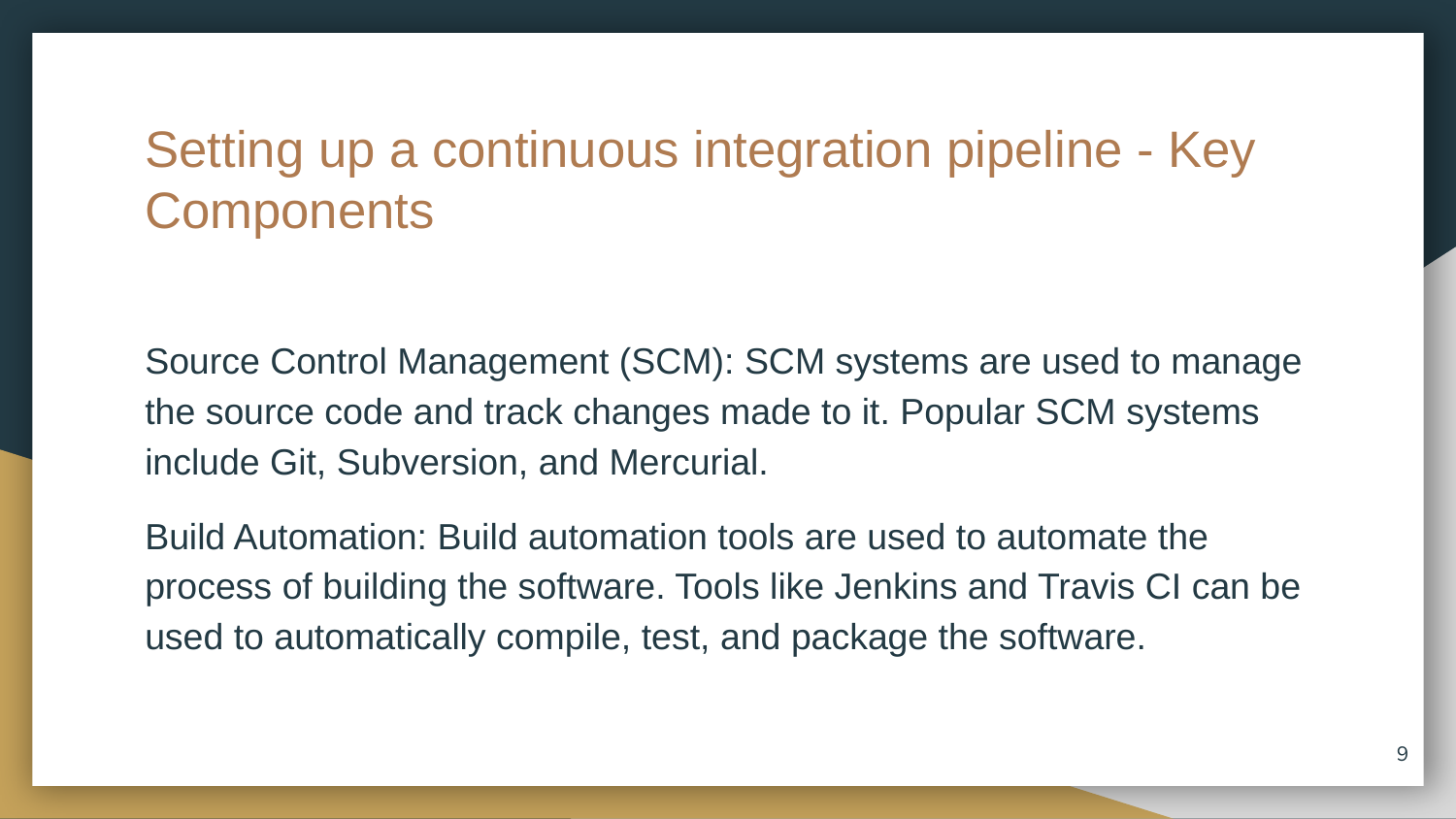

# Setting up a continuous integration pipeline - Key Components
Source Control Management (SCM): SCM systems are used to manage the source code and track changes made to it. Popular SCM systems include Git, Subversion, and Mercurial.
Build Automation: Build automation tools are used to automate the process of building the software. Tools like Jenkins and Travis CI can be used to automatically compile, test, and package the software.

9